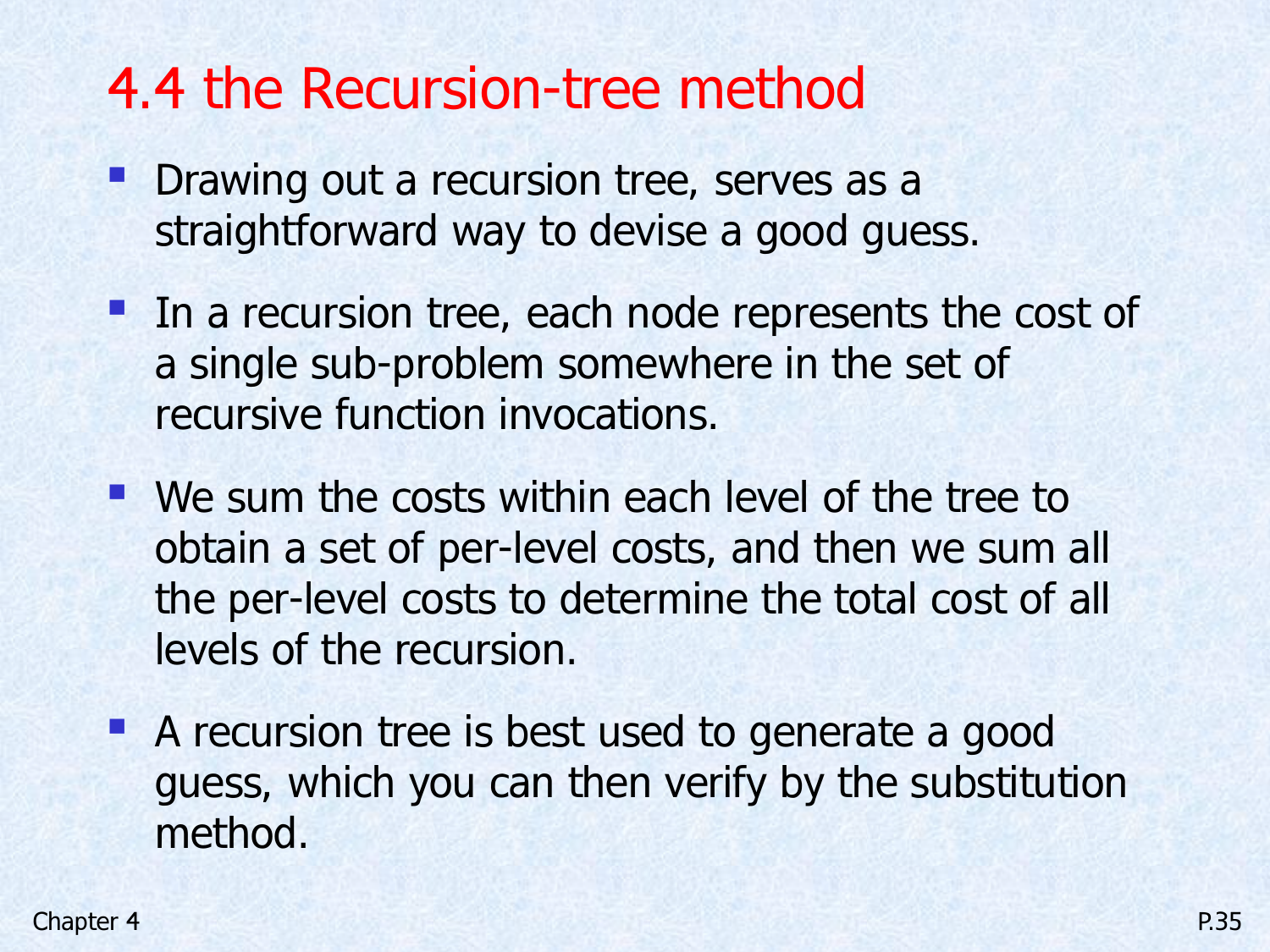

4.4 the Recursion-tree method
Drawing out a recursion tree, serves as a straightforward way to devise a good guess.
In a recursion tree, each node represents the cost of a single sub-problem somewhere in the set of recursive function invocations.
We sum the costs within each level of the tree to obtain a set of per-level costs, and then we sum all the per-level costs to determine the total cost of all levels of the recursion.
A recursion tree is best used to generate a good guess, which you can then verify by the substitution method.
Chapter 4
P.35